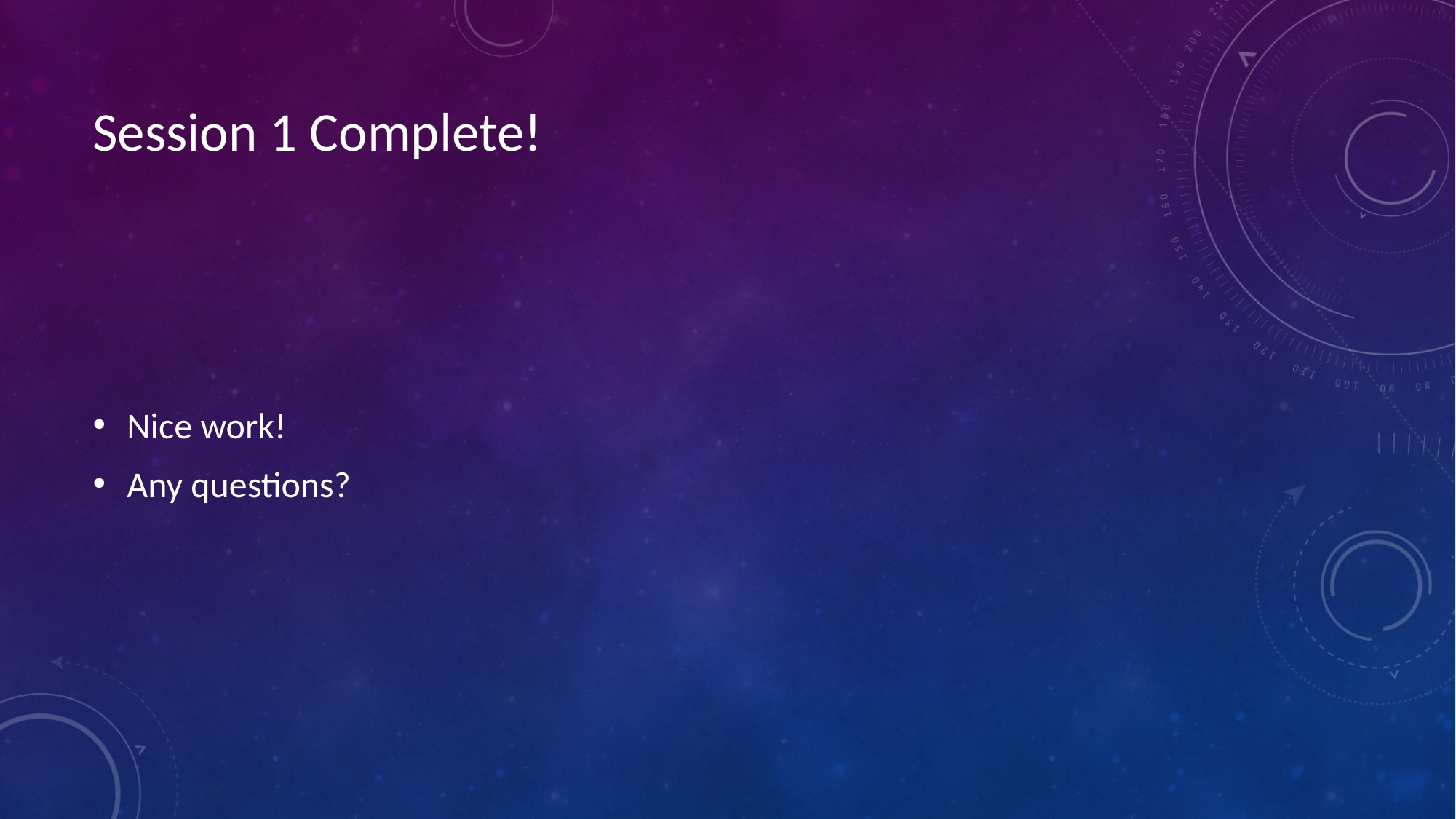

# Session 1 Complete!
Nice work!
Any questions?